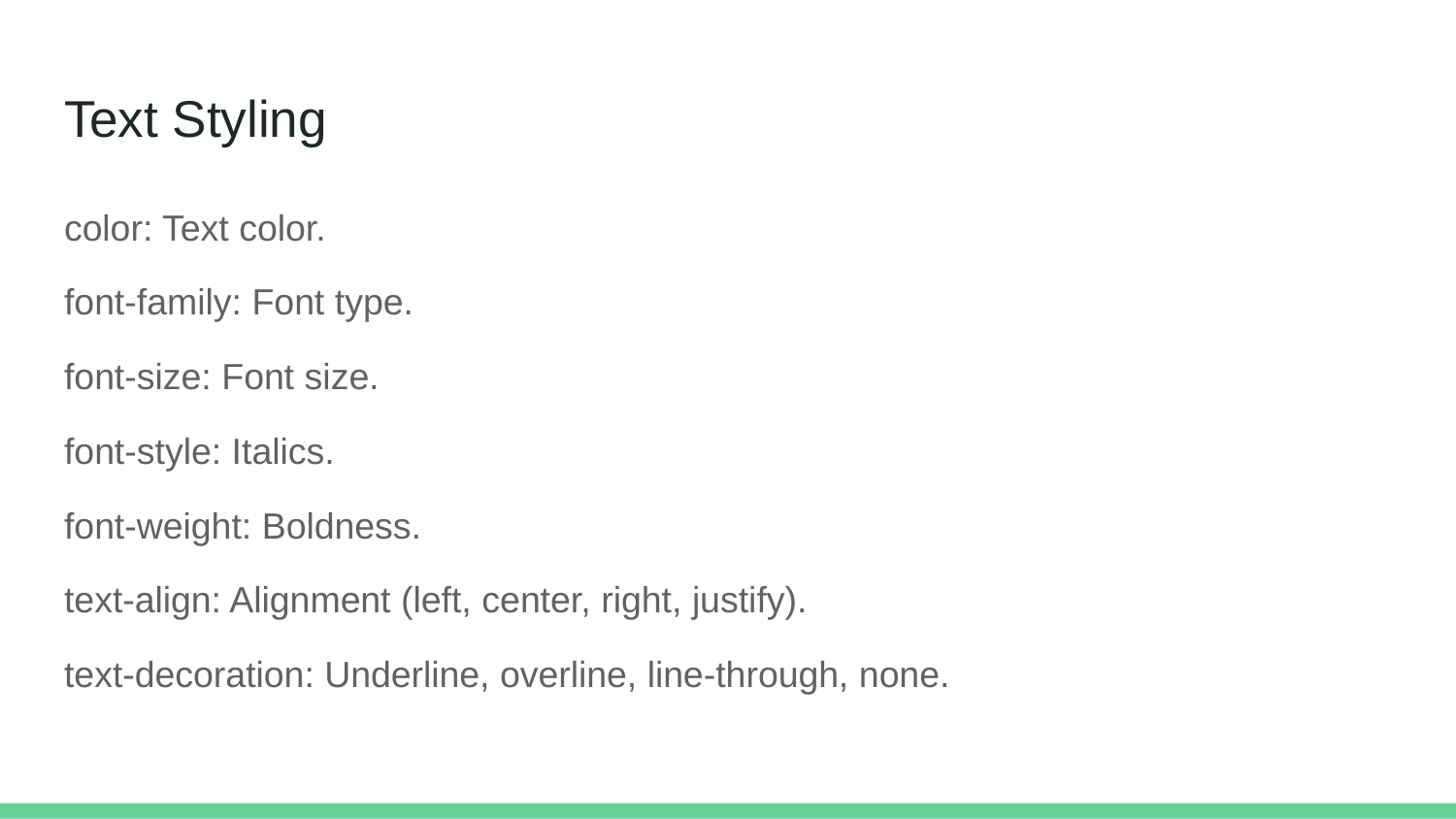

# Text Styling
color: Text color.
font-family: Font type.
font-size: Font size.
font-style: Italics.
font-weight: Boldness.
text-align: Alignment (left, center, right, justify).
text-decoration: Underline, overline, line-through, none.